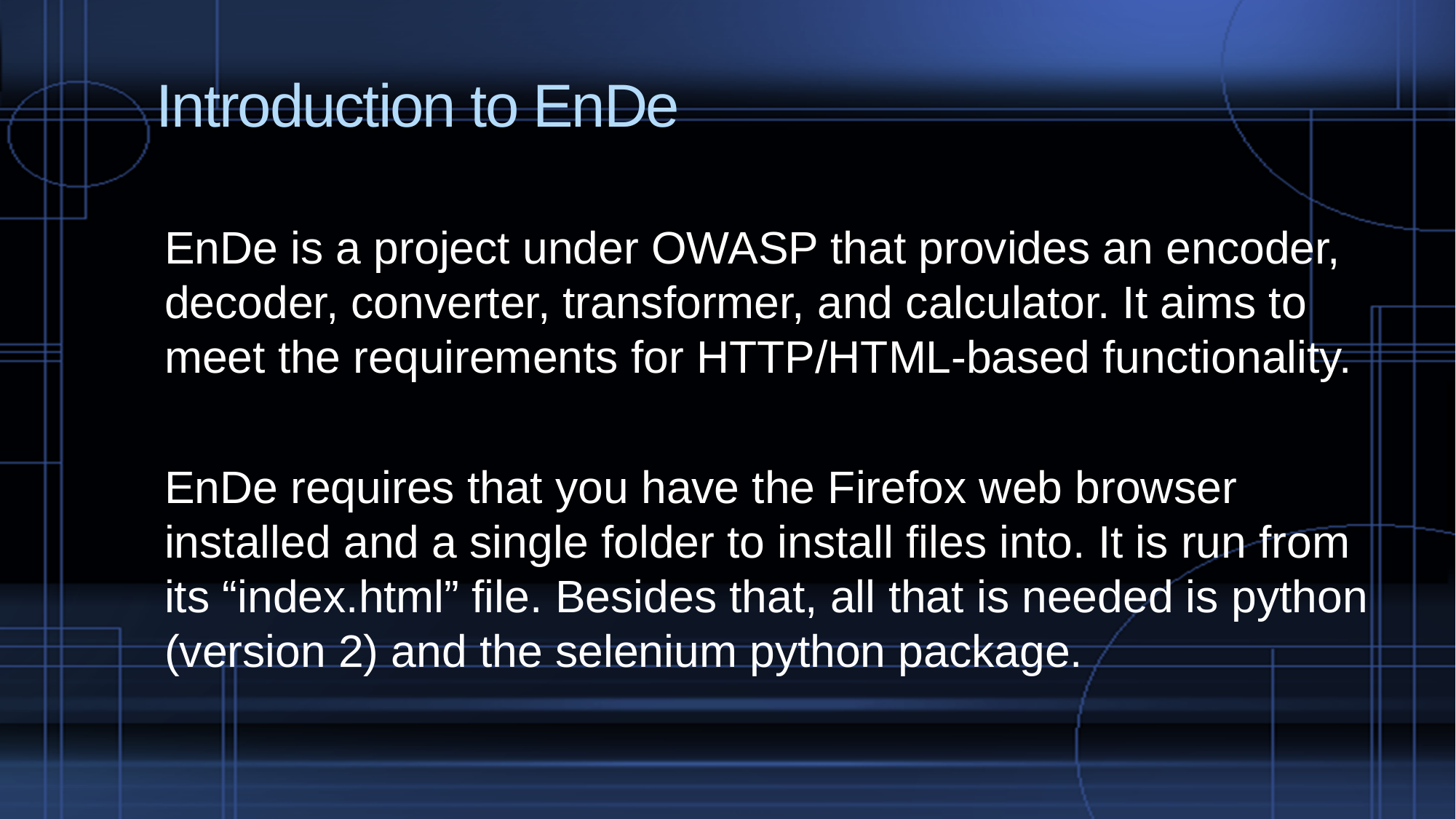

# Introduction to EnDe
EnDe is a project under OWASP that provides an encoder, decoder, converter, transformer, and calculator. It aims to meet the requirements for HTTP/HTML-based functionality.

EnDe requires that you have the Firefox web browser installed and a single folder to install files into. It is run from its “index.html” file. Besides that, all that is needed is python (version 2) and the selenium python package.